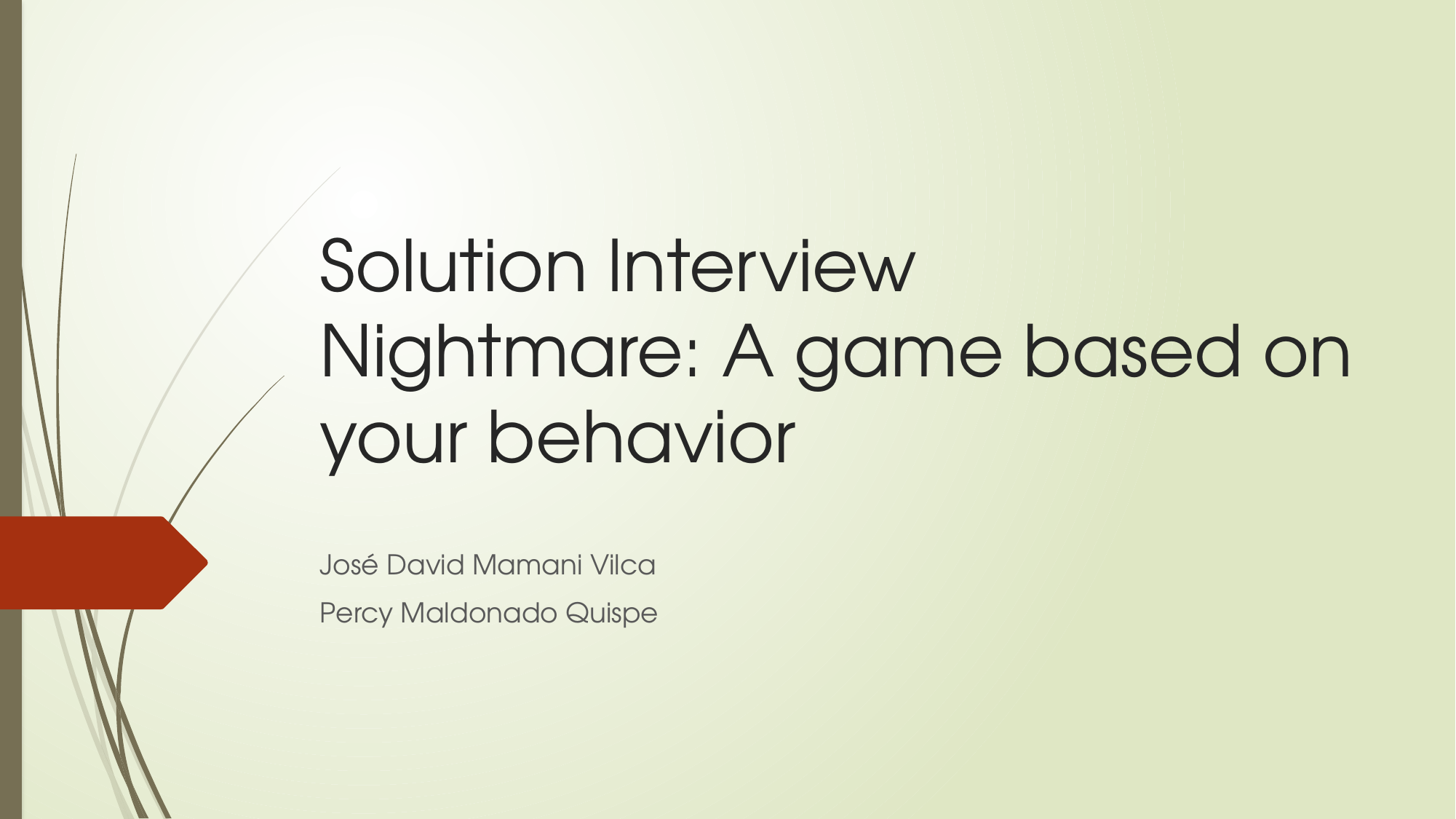

# Solution Interview Nightmare: A game based on your behavior
José David Mamani Vilca
Percy Maldonado Quispe